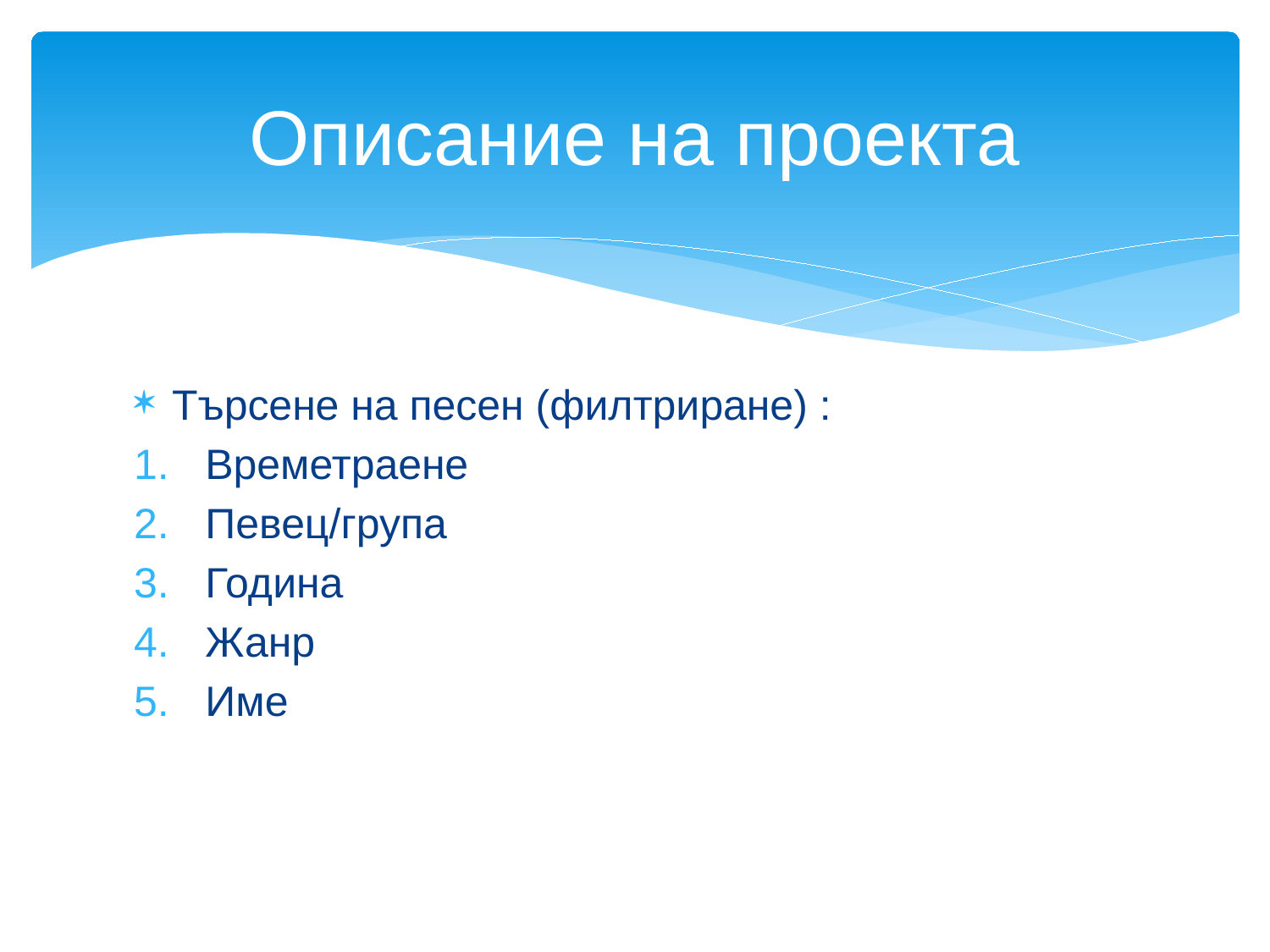

# Описание на проекта
Търсене на песен (филтриране) :
Времетраене
Певец/група
Година
Жанр
Име